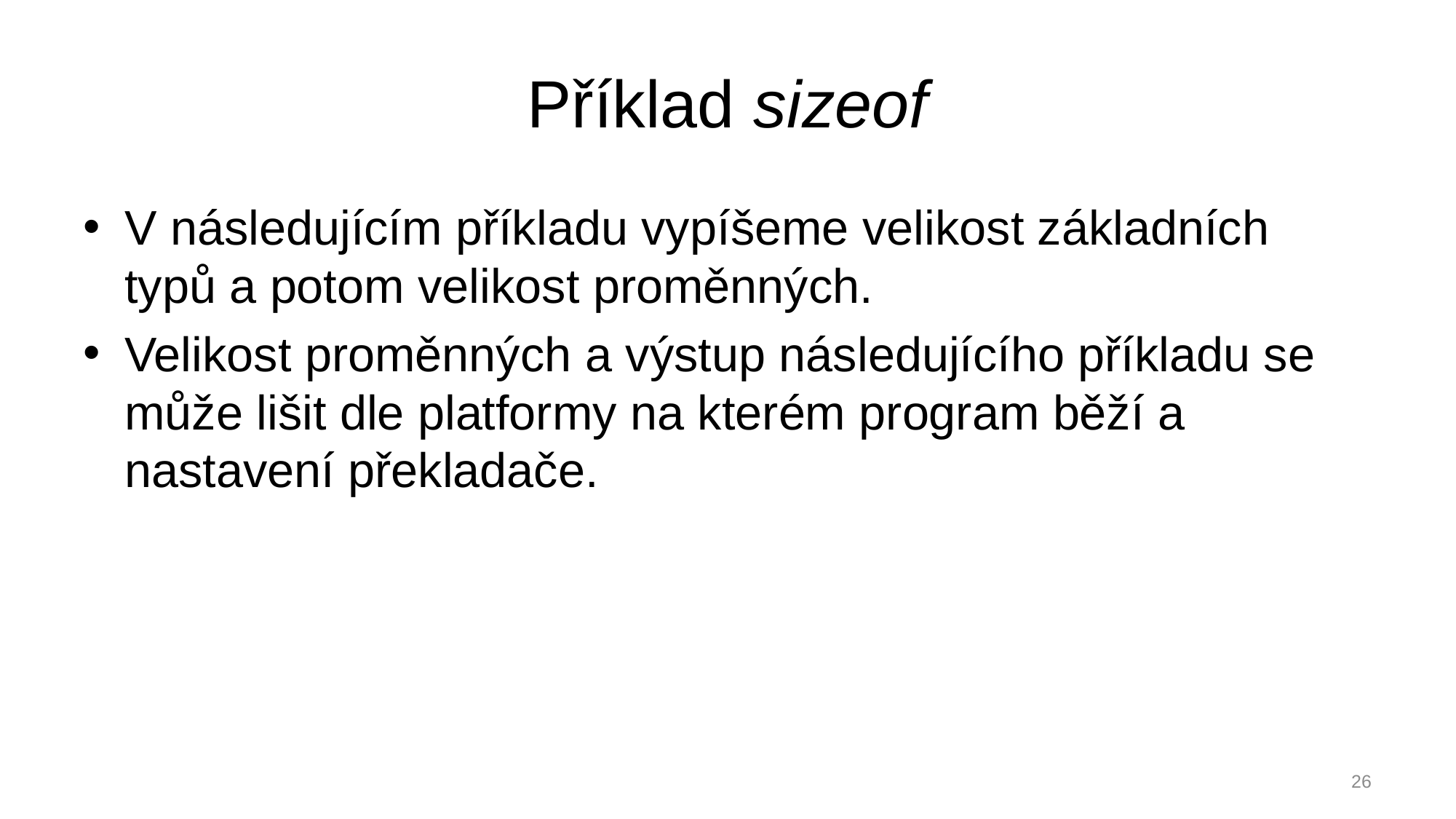

# Příklad sizeof
V následujícím příkladu vypíšeme velikost základních typů a potom velikost proměnných.
Velikost proměnných a výstup následujícího příkladu se může lišit dle platformy na kterém program běží a nastavení překladače.
26